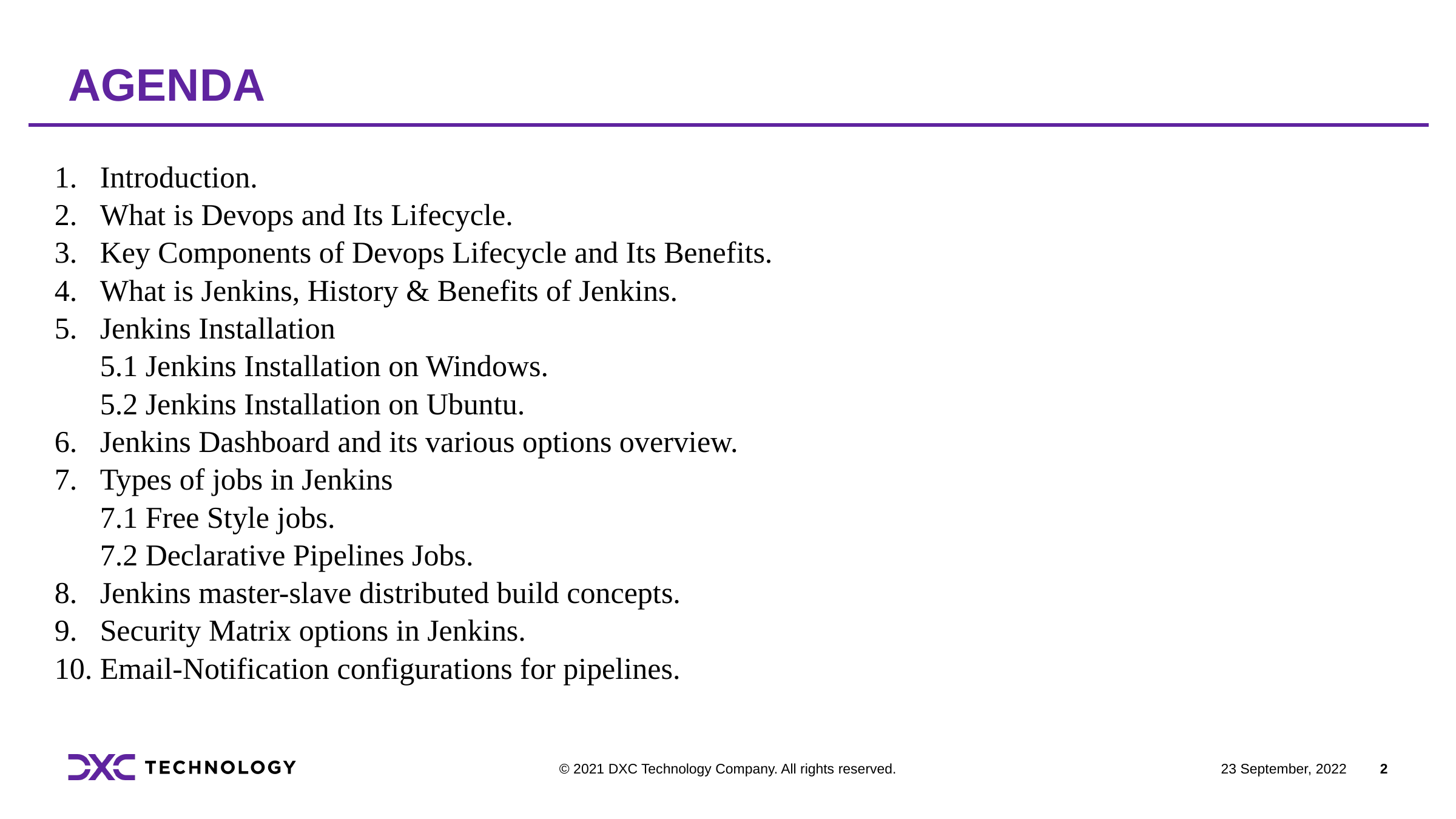

|  |  |
| --- | --- |
# AGENDA
Introduction.
What is Devops and Its Lifecycle.
Key Components of Devops Lifecycle and Its Benefits.
What is Jenkins, History & Benefits of Jenkins.
Jenkins Installation
      5.1 Jenkins Installation on Windows.
      5.2 Jenkins Installation on Ubuntu.
Jenkins Dashboard and its various options overview.
Types of jobs in Jenkins
      7.1 Free Style jobs.
      7.2 Declarative Pipelines Jobs.
Jenkins master-slave distributed build concepts.
Security Matrix options in Jenkins.
Email-Notification configurations for pipelines.